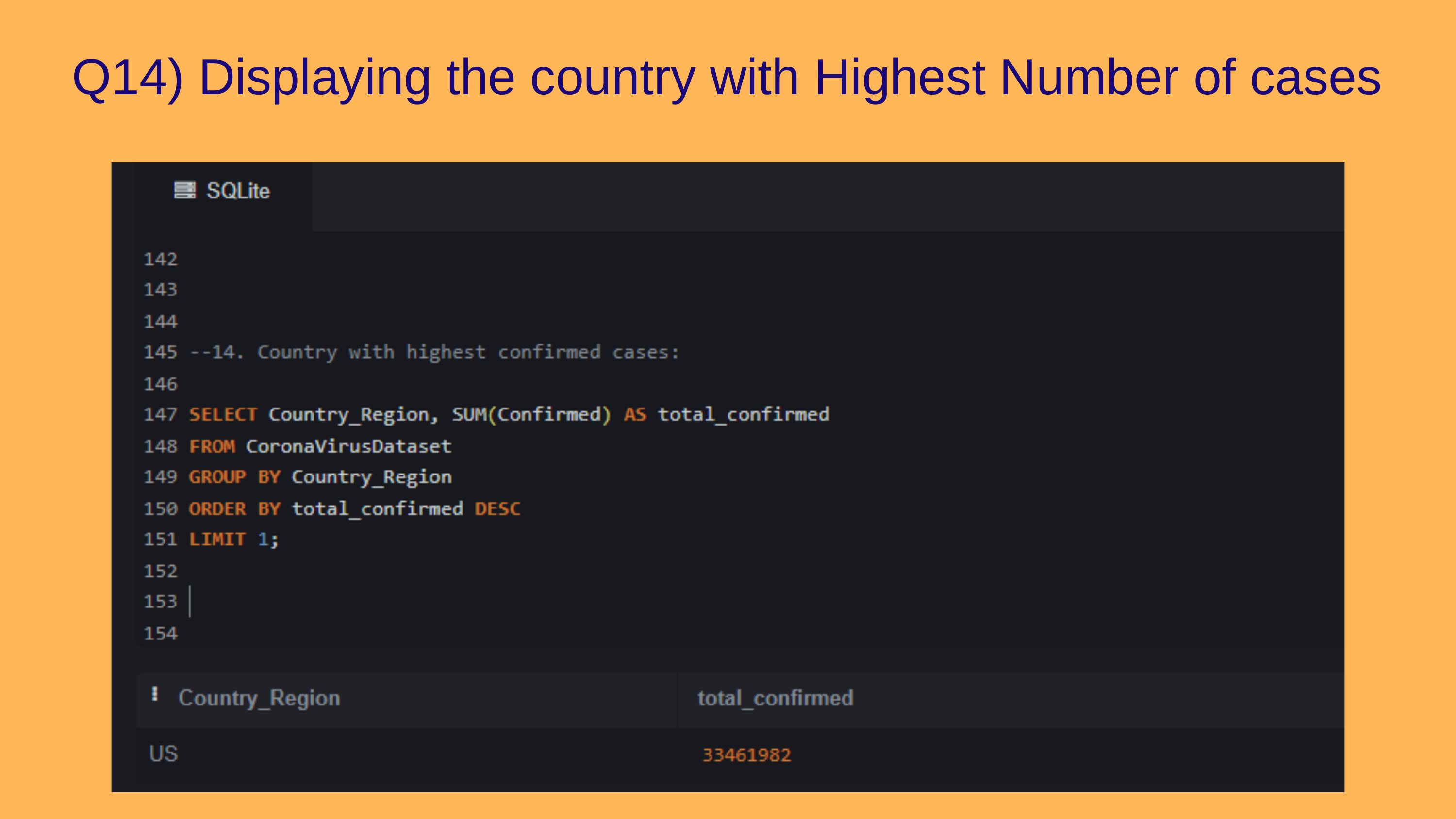

Q14) Displaying the country with Highest Number of cases